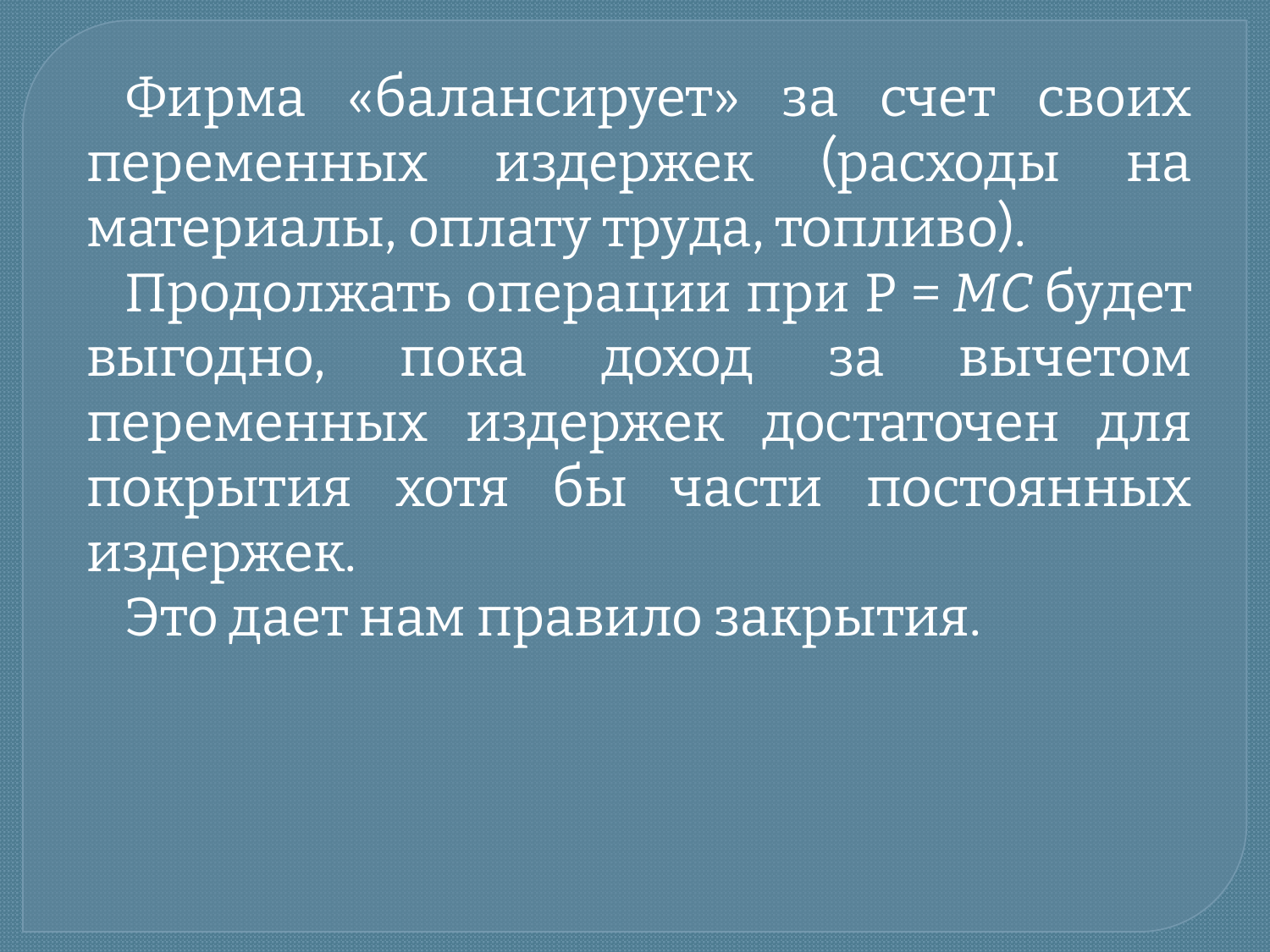

Фирма «балансирует» за счет своих переменных издержек (расходы на материалы, оплату труда, топливо).
Продолжать операции при Р = МС будет выгодно, пока доход за вычетом переменных издержек достаточен для покрытия хотя бы части постоянных издержек.
Это дает нам правило закрытия.